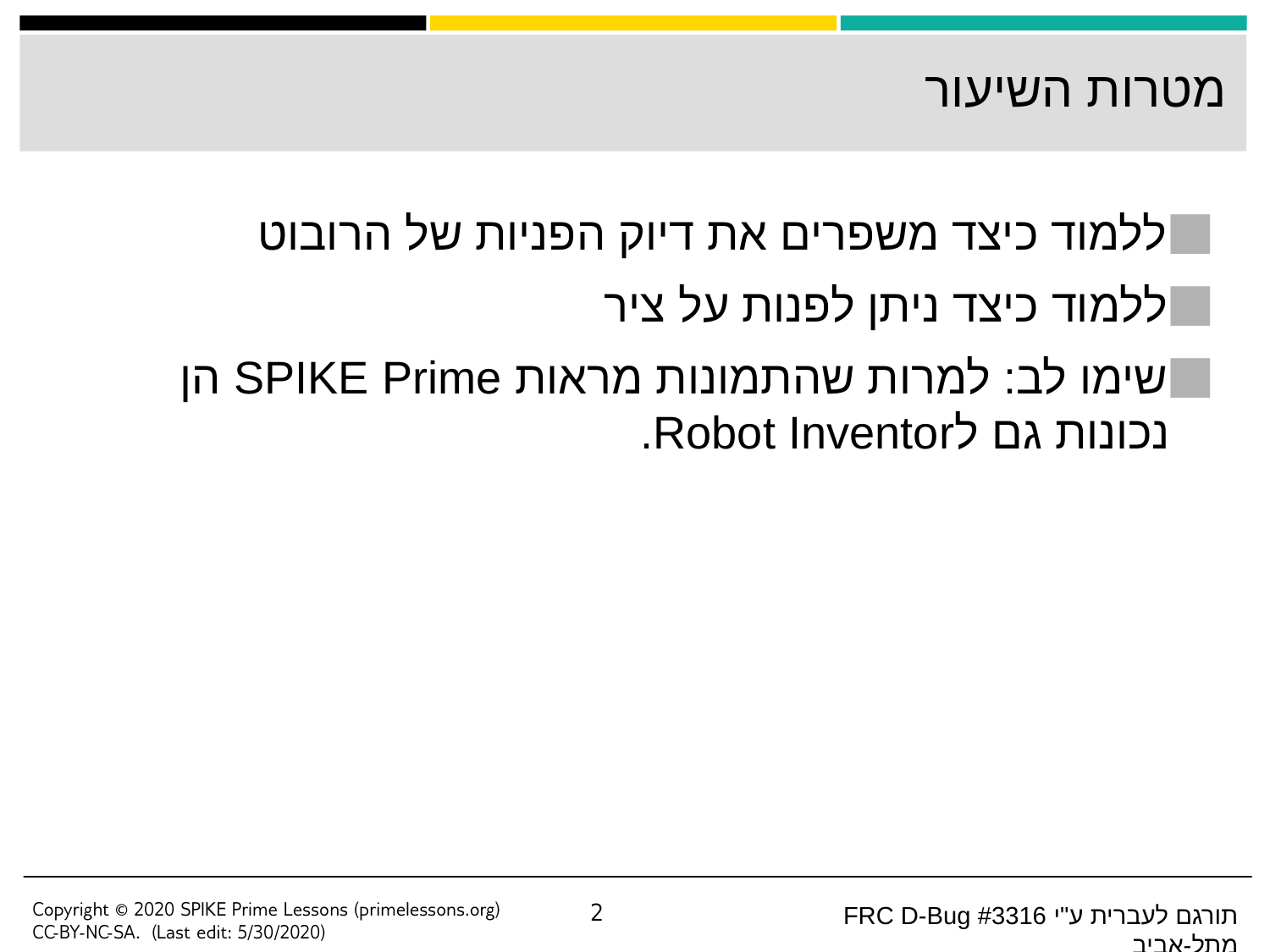

# מטרות השיעור
ללמוד כיצד משפרים את דיוק הפניות של הרובוט
ללמוד כיצד ניתן לפנות על ציר
שימו לב: למרות שהתמונות מראות SPIKE Prime הן נכונות גם לRobot Inventor.

Copyright © 2020 SPIKE Prime Lessons (primelessons.org) CC-BY-NC-SA.  (Last edit: 5/30/2020)
2